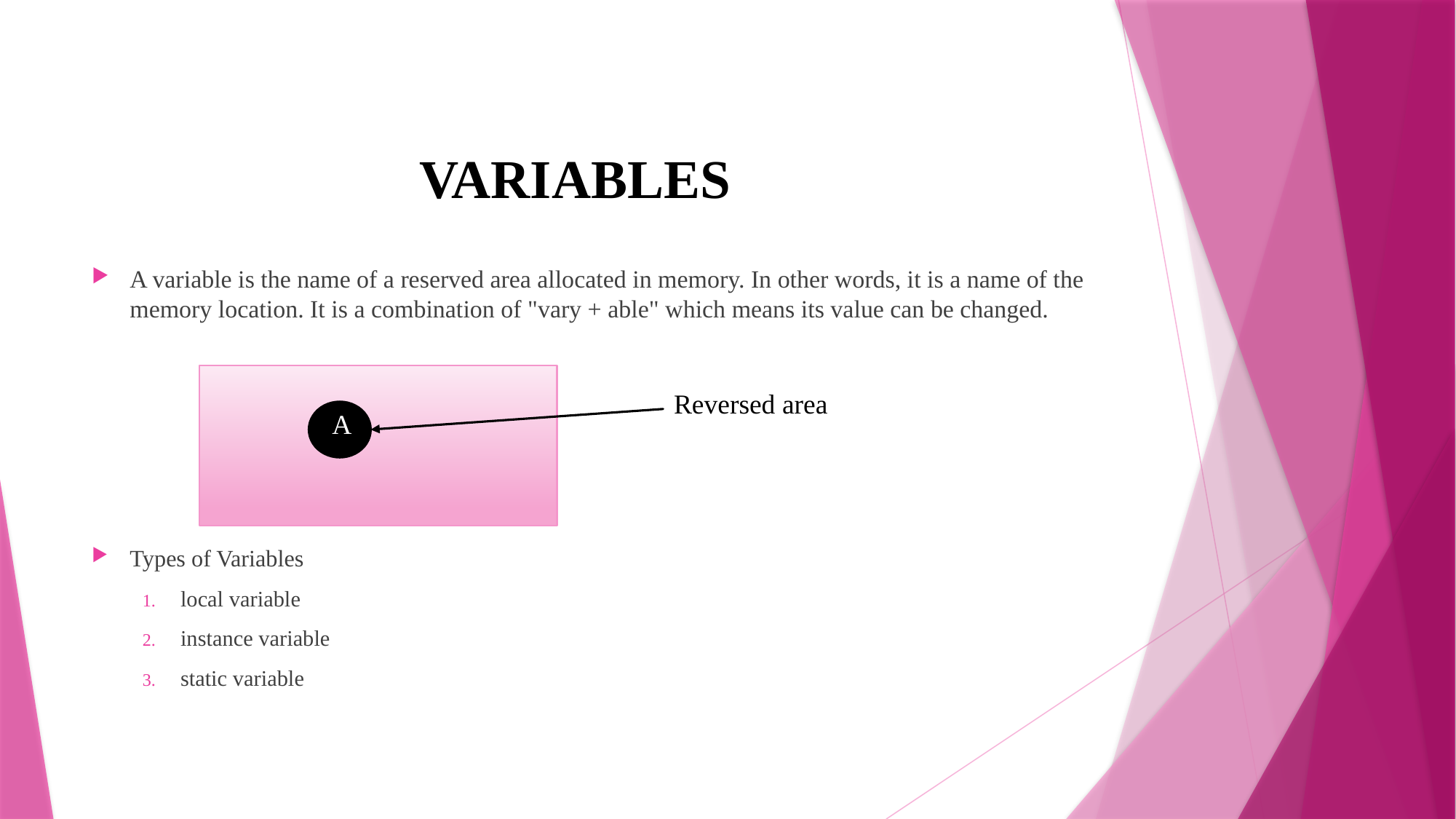

# VARIABLES
A variable is the name of a reserved area allocated in memory. In other words, it is a name of the memory location. It is a combination of "vary + able" which means its value can be changed.

Types of Variables
local variable
instance variable
static variable

Reversed area

A